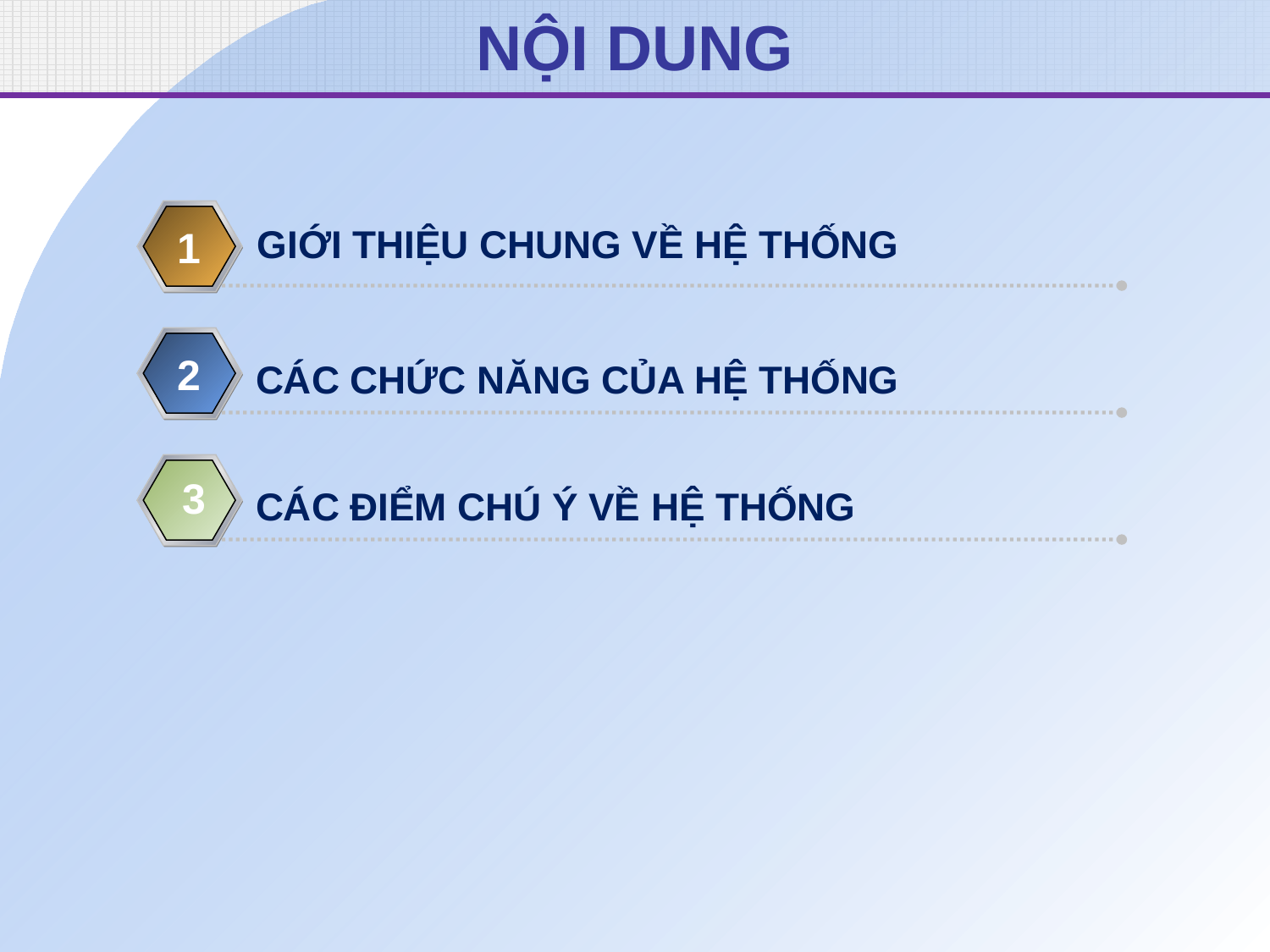

# NỘI DUNG

GIỚI THIỆU CHUNG VỀ HỆ THỐNG
1

2
CÁC CHỨC NĂNG CỦA HỆ THỐNG

3
CÁC ĐIỂM CHÚ Ý VỀ HỆ THỐNG